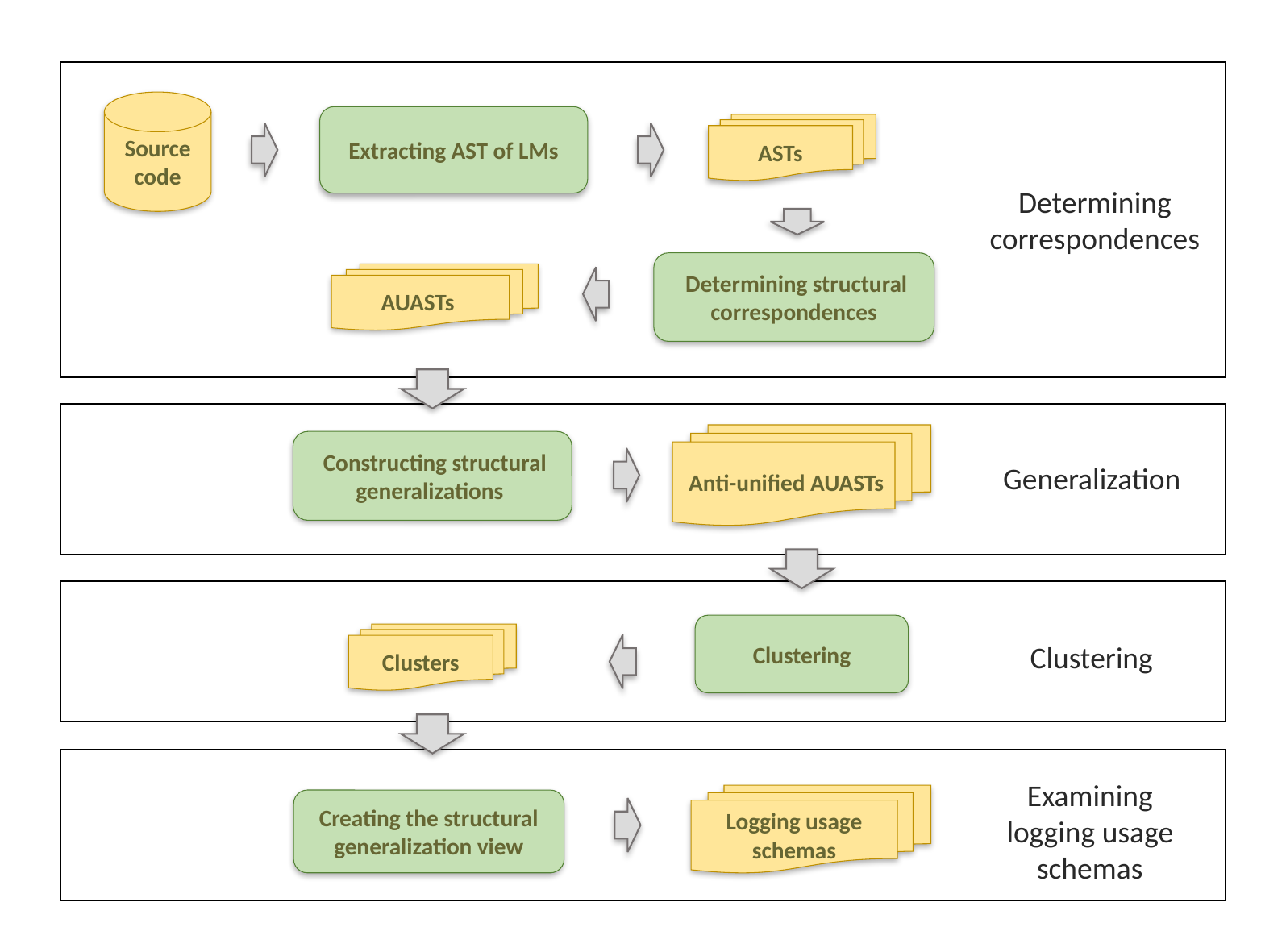

Source code
Extracting AST of LMs
ASTs

Determining correspondences

 Determining structural correspondences
AUASTs

 Anti-unified AUASTs
 Constructing structural generalizations

Generalization

 Clustering
Clusters
Clustering

Examining logging usage schemas
Logging usage schemas

Creating the structural generalization view